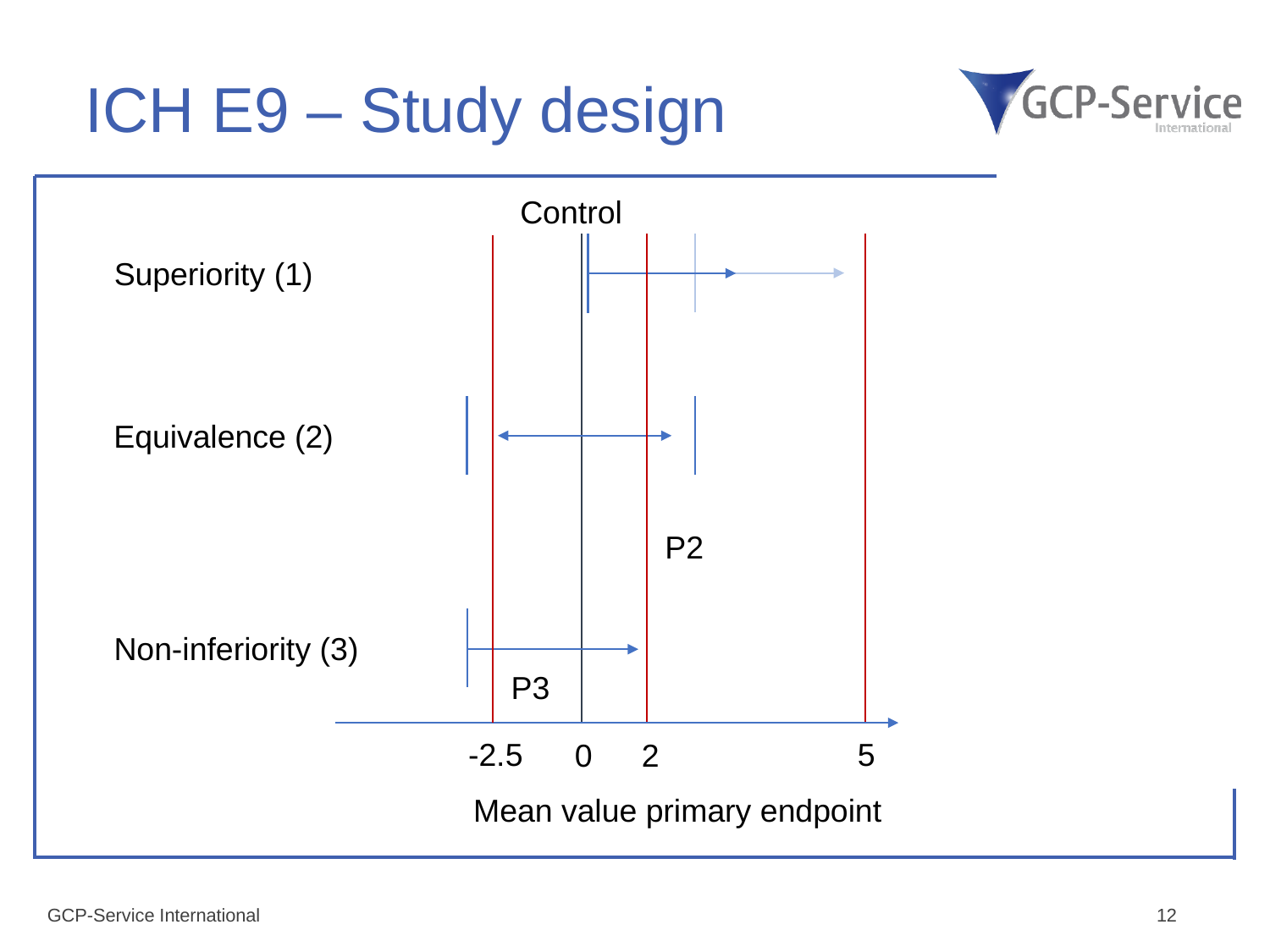

# ICH E9 – Study design
Control
Superiority (1)
Equivalence (2)
P2
Non-inferiority (3)
P3
-2.5
5
0
2
Mean value primary endpoint
GCP-Service International
12